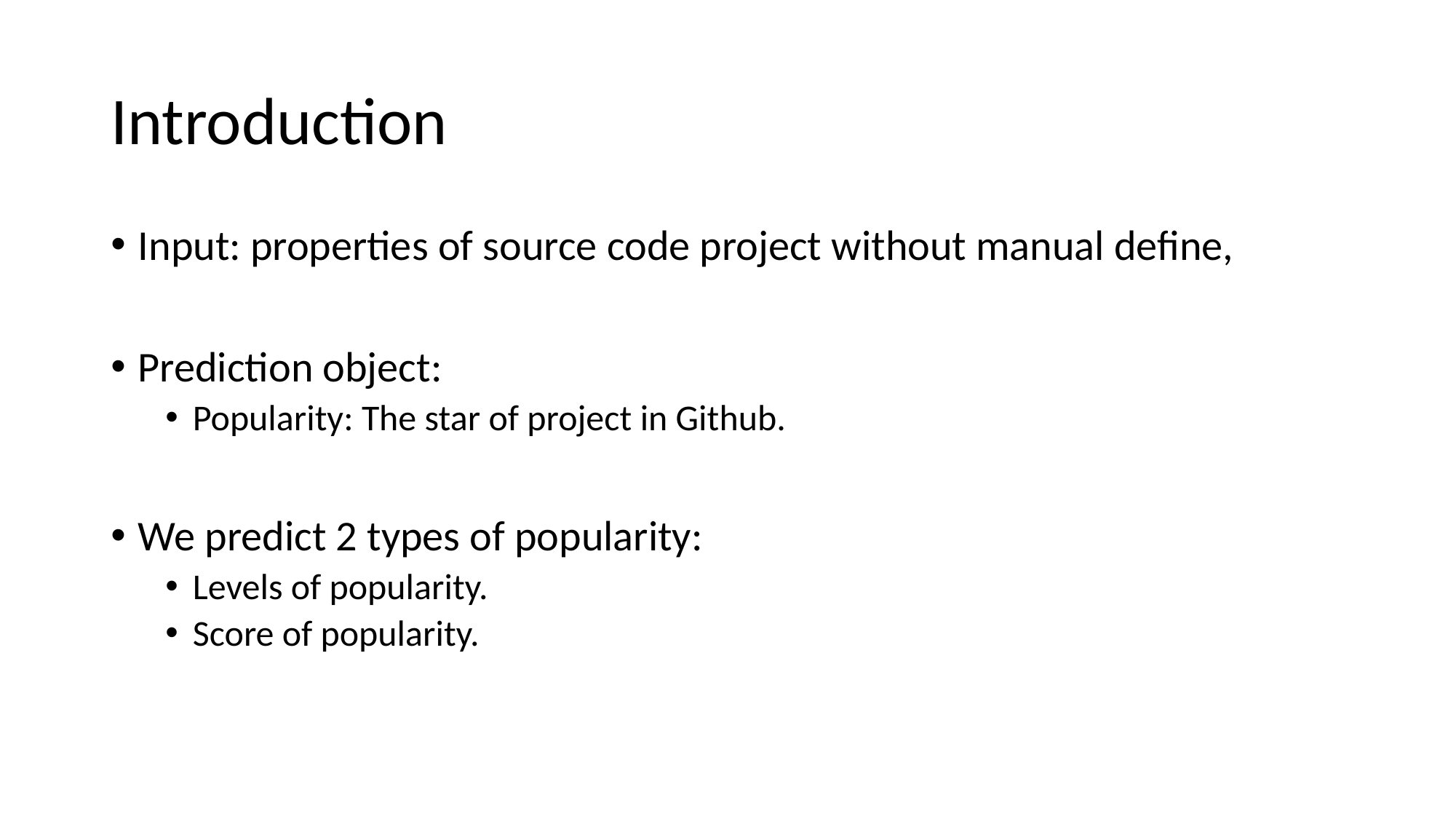

# Introduction
Input: properties of source code project without manual define,

Prediction object:
Popularity: The star of project in Github.

We predict 2 types of popularity:
Levels of popularity.
Score of popularity.